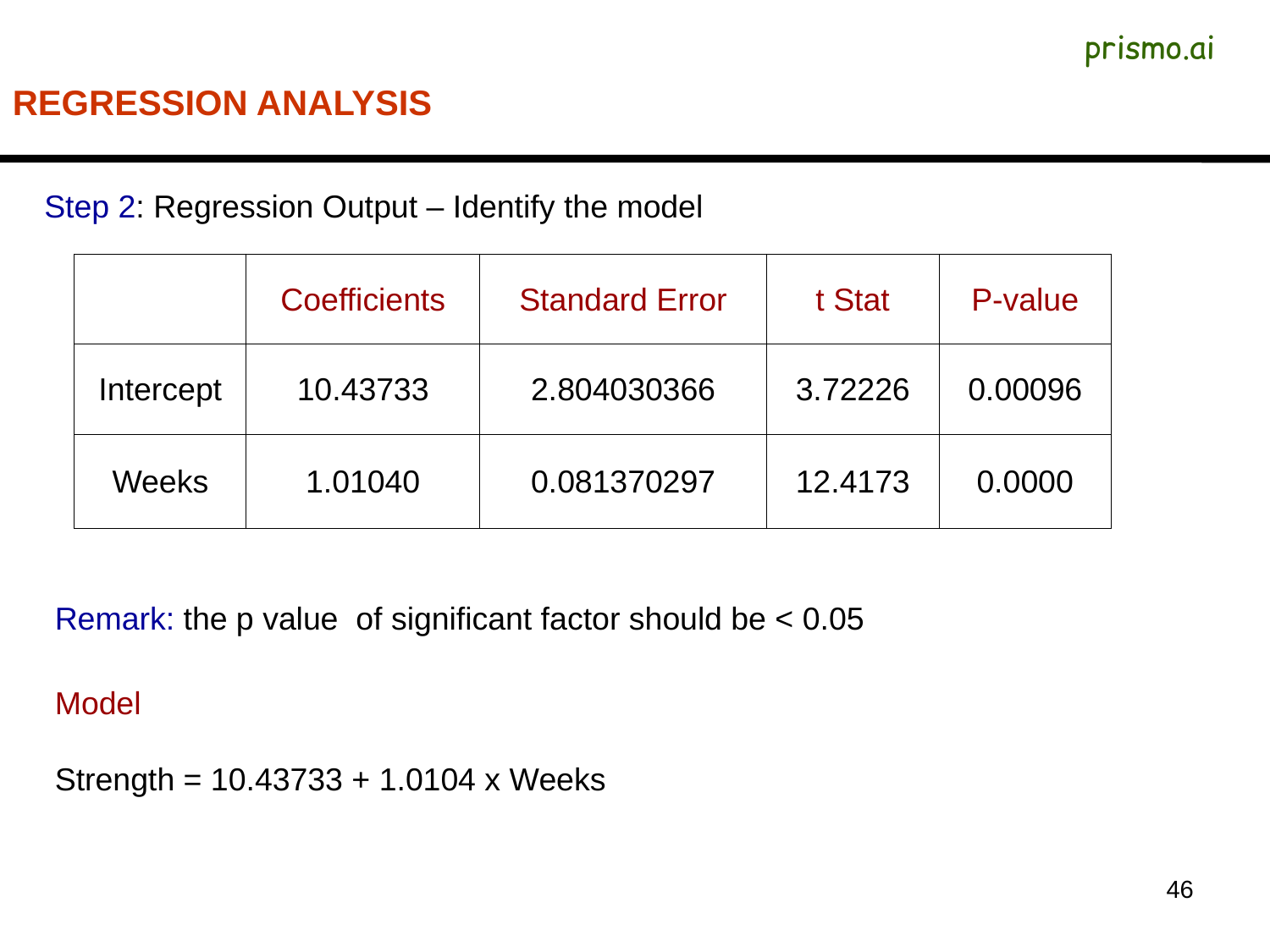

prismo.ai
REGRESSION ANALYSIS

Step 2: Regression Output – Identify the model
|  | Coefficients | Standard Error | t Stat | P-value |
| --- | --- | --- | --- | --- |
| Intercept | 10.43733 | 2.804030366 | 3.72226 | 0.00096 |
| Weeks | 1.01040 | 0.081370297 | 12.4173 | 0.0000 |
Remark: the p value  of significant factor should be < 0.05

Model

Strength = 10.43733 + 1.0104 x Weeks
46